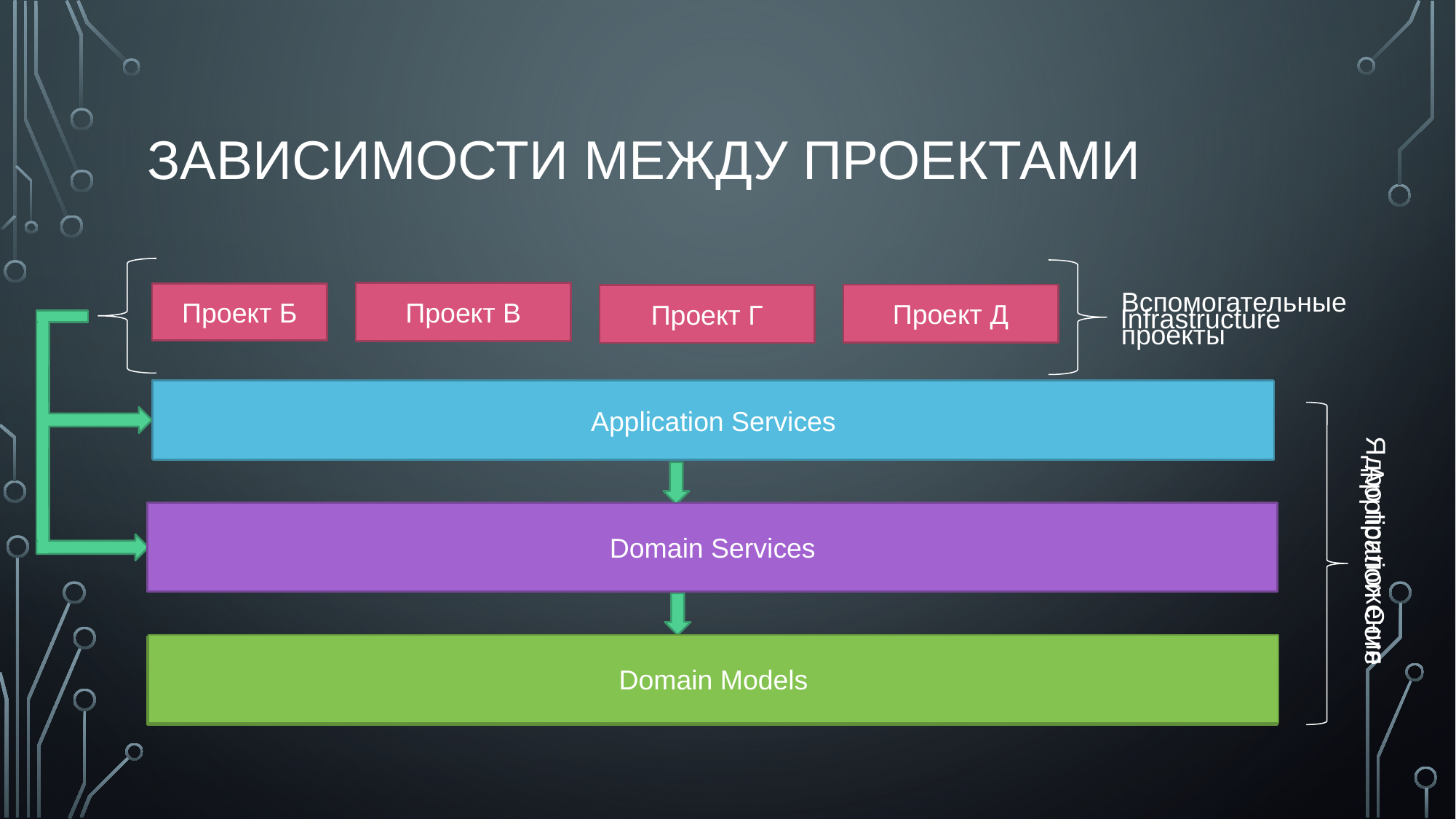

# Зависимости между проектами

Вспомогательные
проекты
Проект В
Проект Б
Проект Д
Проект Г
Infrastructure

Проект А (основной проект)
Application Services

Ядро (интерфейсы внешних классов)
Domain Services

Ядро приложения

Application Core
Domain Models
Модели